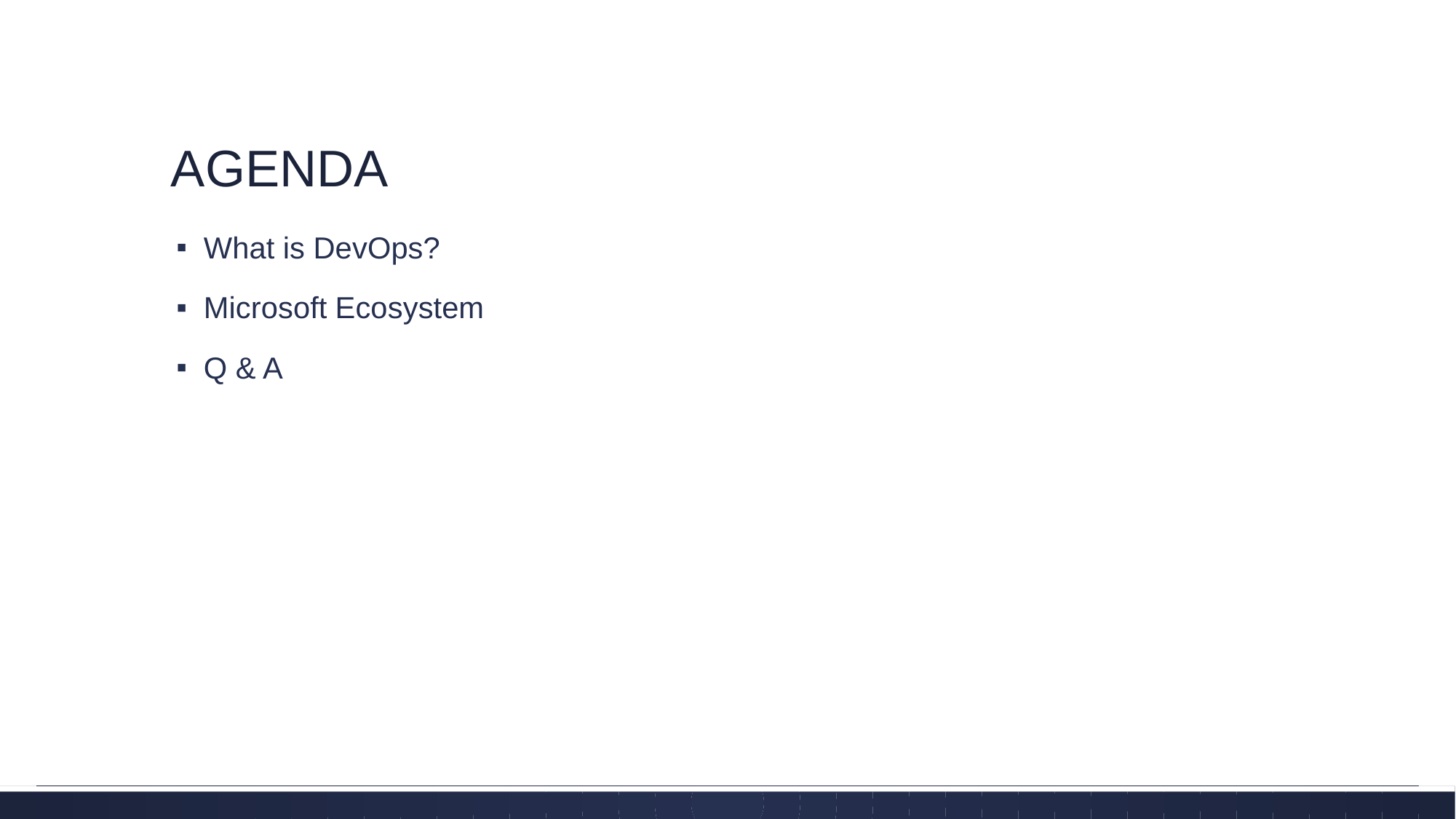

# AGENDA
What is DevOps?
Microsoft Ecosystem
Q & A